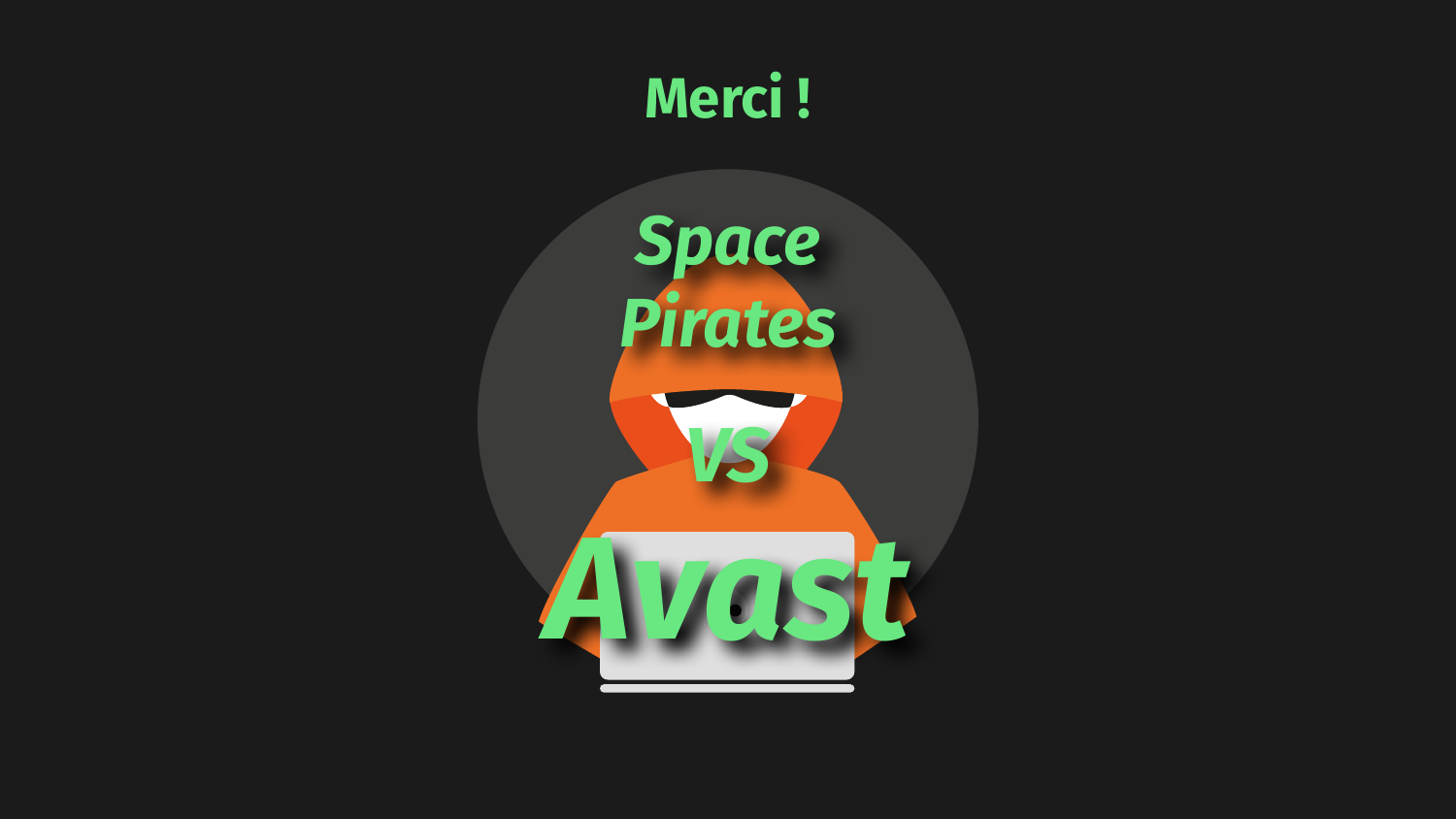

# Merci !
Space Pirates

A

Avast
VS